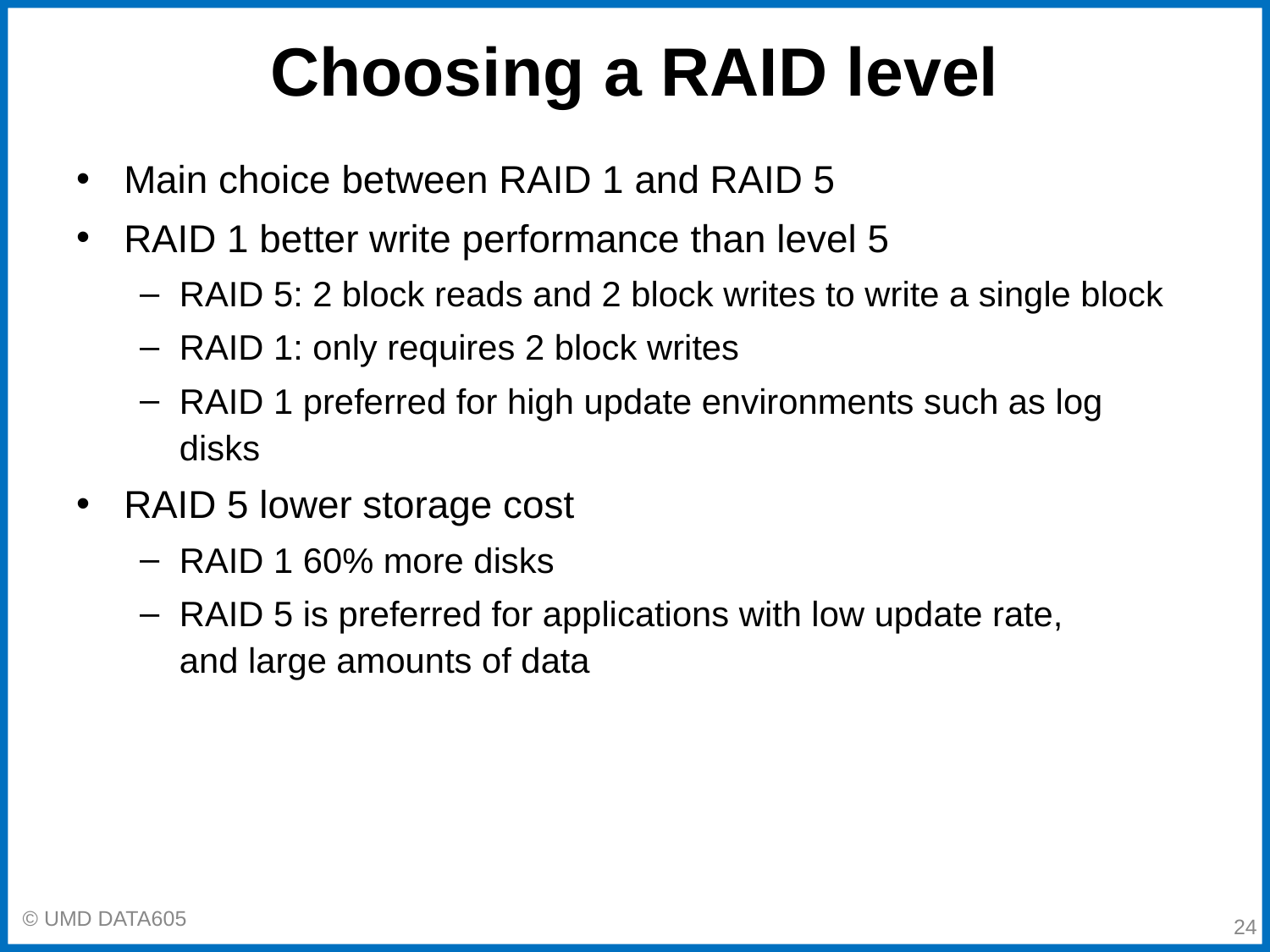

# Choosing a RAID level
Main choice between RAID 1 and RAID 5
RAID 1 better write performance than level 5
RAID 5: 2 block reads and 2 block writes to write a single block
RAID 1: only requires 2 block writes
RAID 1 preferred for high update environments such as log disks
RAID 5 lower storage cost
RAID 1 60% more disks
RAID 5 is preferred for applications with low update rate,
and large amounts of data

24